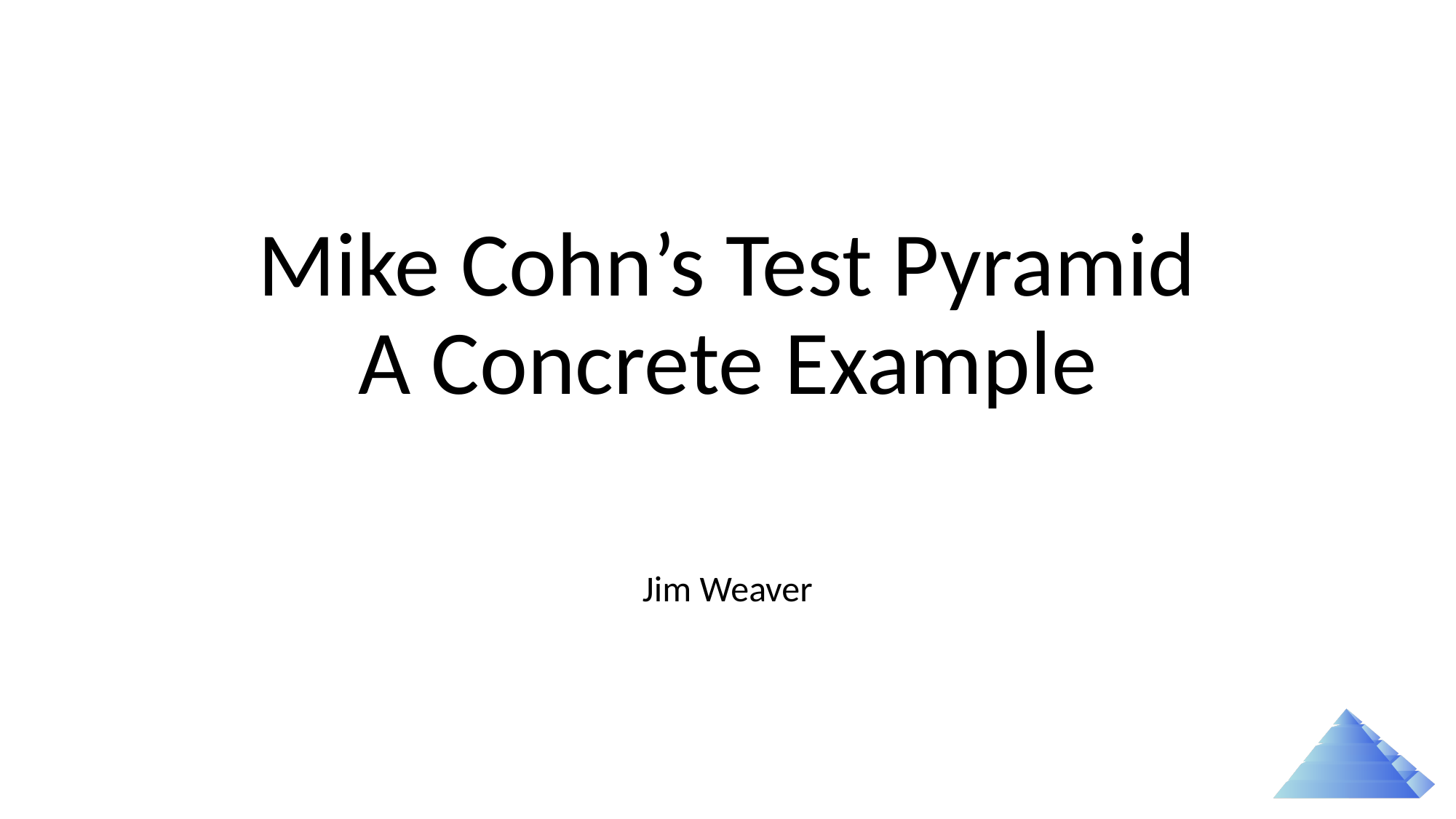

# Mike Cohn’s Test Pyramid A Concrete Example
Jim Weaver